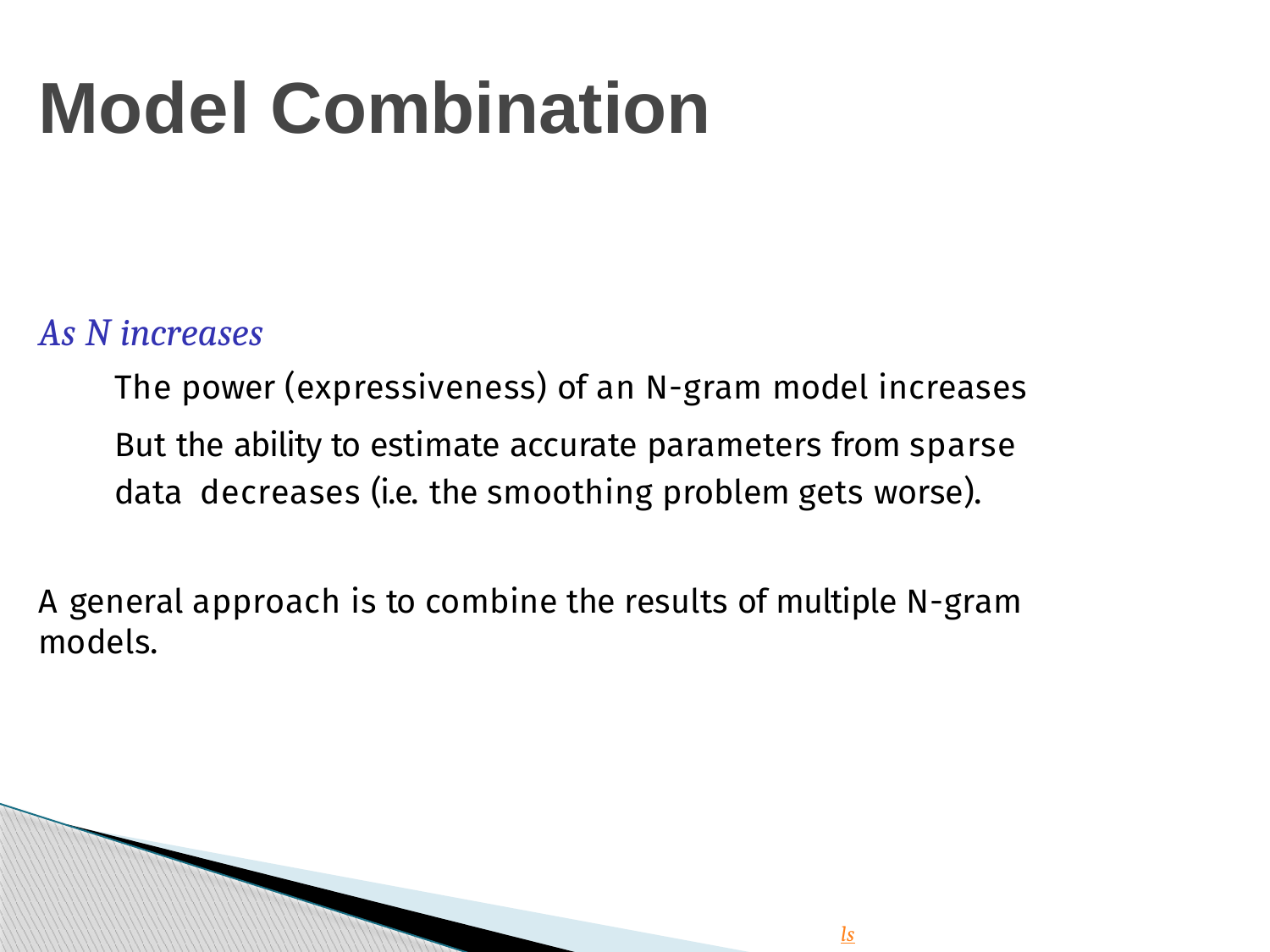

# Model Combination
As N increases
The power (expressiveness) of an N-gram model increases
But the ability to estimate accurate parameters from sparse data  decreases (i.e. the smoothing problem gets worse).

A general approach is to combine the results of multiple N-gram models.
Week 3: Lecture 1
13 / 18
ls